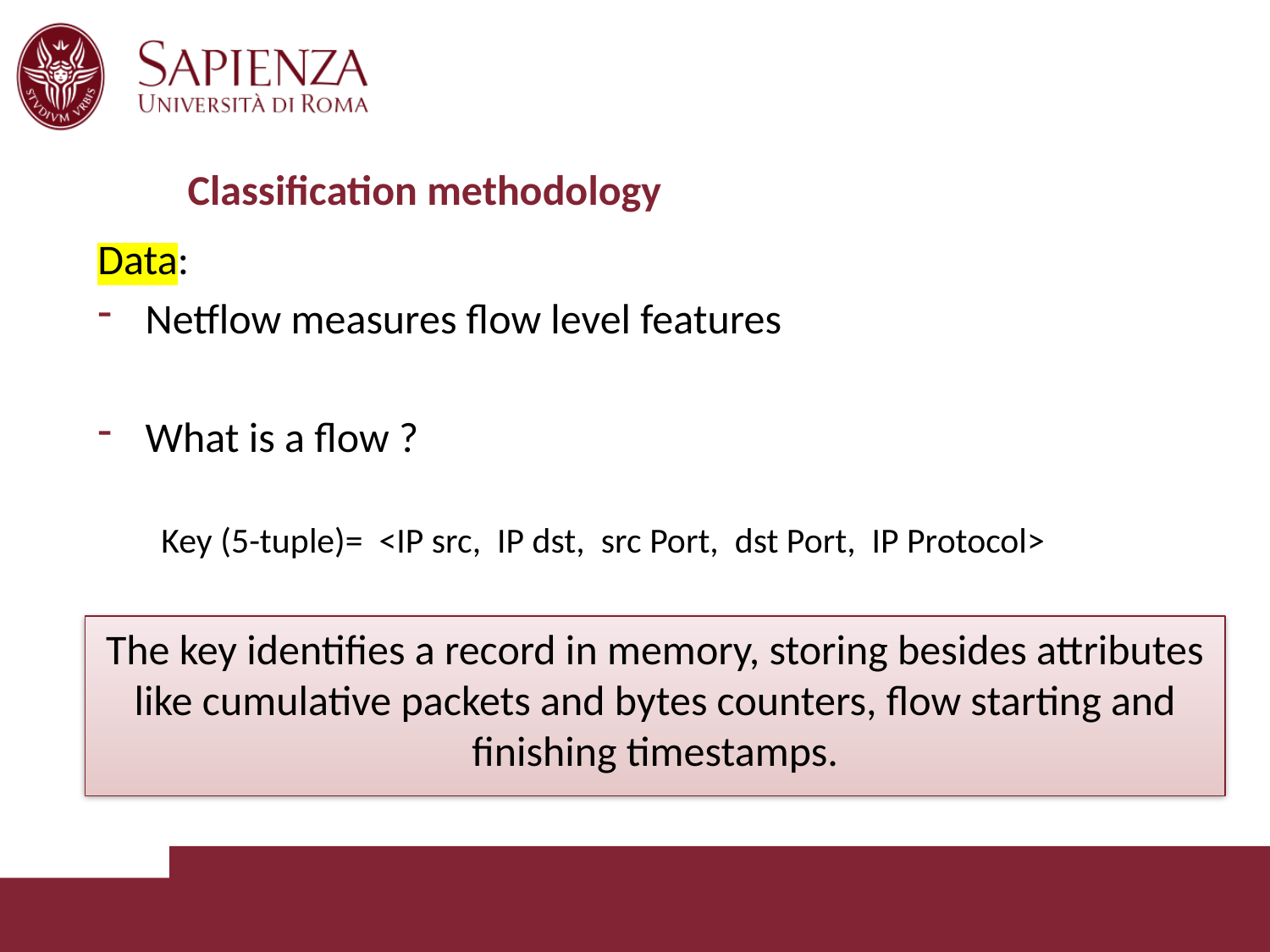

# Classification methodology
Data:
Netflow measures flow level features

What is a flow ?

Key (5-tuple)=  <IP src,  IP dst,  src Port,  dst Port,  IP Protocol>

The key identifies a record in memory, storing besides attributes like cumulative packets and bytes counters, flow starting and finishing timestamps.